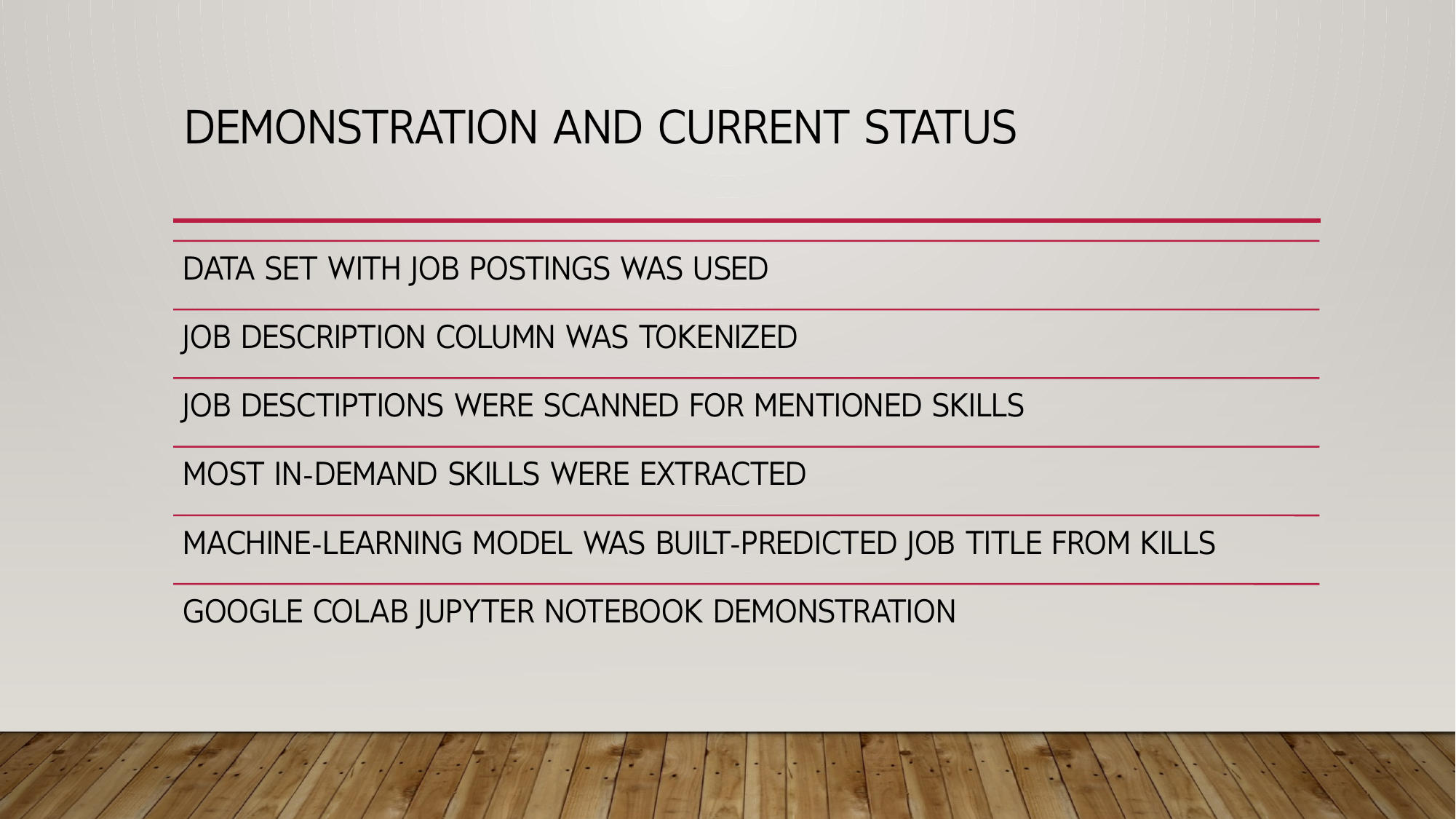

# DEMONSTRATION AND CURRENT STATUS
DATA SET WITH JOB POSTINGS WAS USED
JOB DESCRIPTION COLUMN WAS TOKENIZED
JOB DESCTIPTIONS WERE SCANNED FOR MENTIONED SKILLS
MOST IN-DEMAND SKILLS WERE EXTRACTED
MACHINE-LEARNING MODEL WAS BUILT-PREDICTED JOB TITLE FROM KILLS
GOOGLE COLAB JUPYTER NOTEBOOK DEMONSTRATION